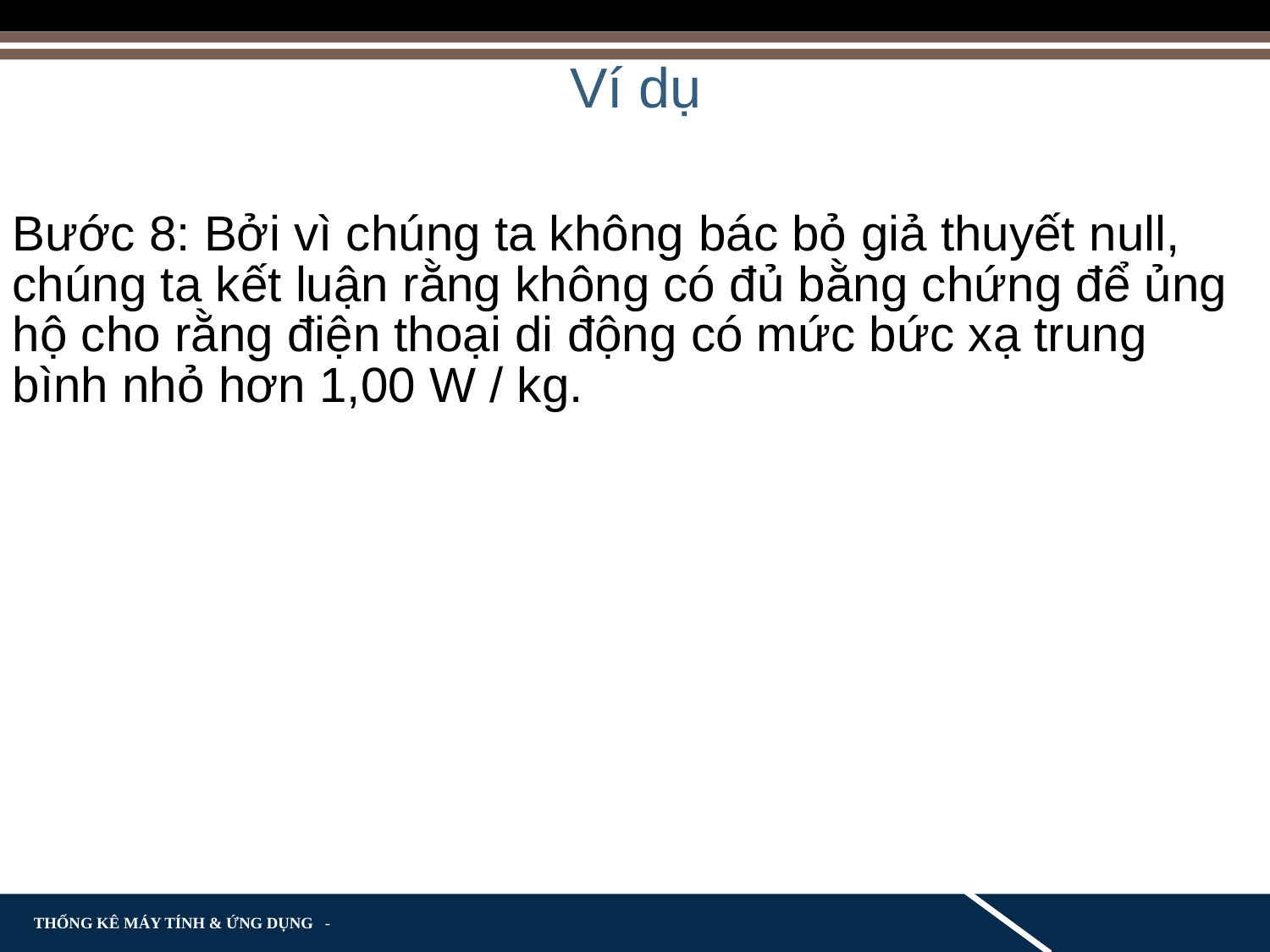

Ví dụ
Bước 8: Bởi vì chúng ta không bác bỏ giả thuyết null, chúng ta kết luận rằng không có đủ bằng chứng để ủng hộ cho rằng điện thoại di động có mức bức xạ trung bình nhỏ hơn 1,00 W / kg.